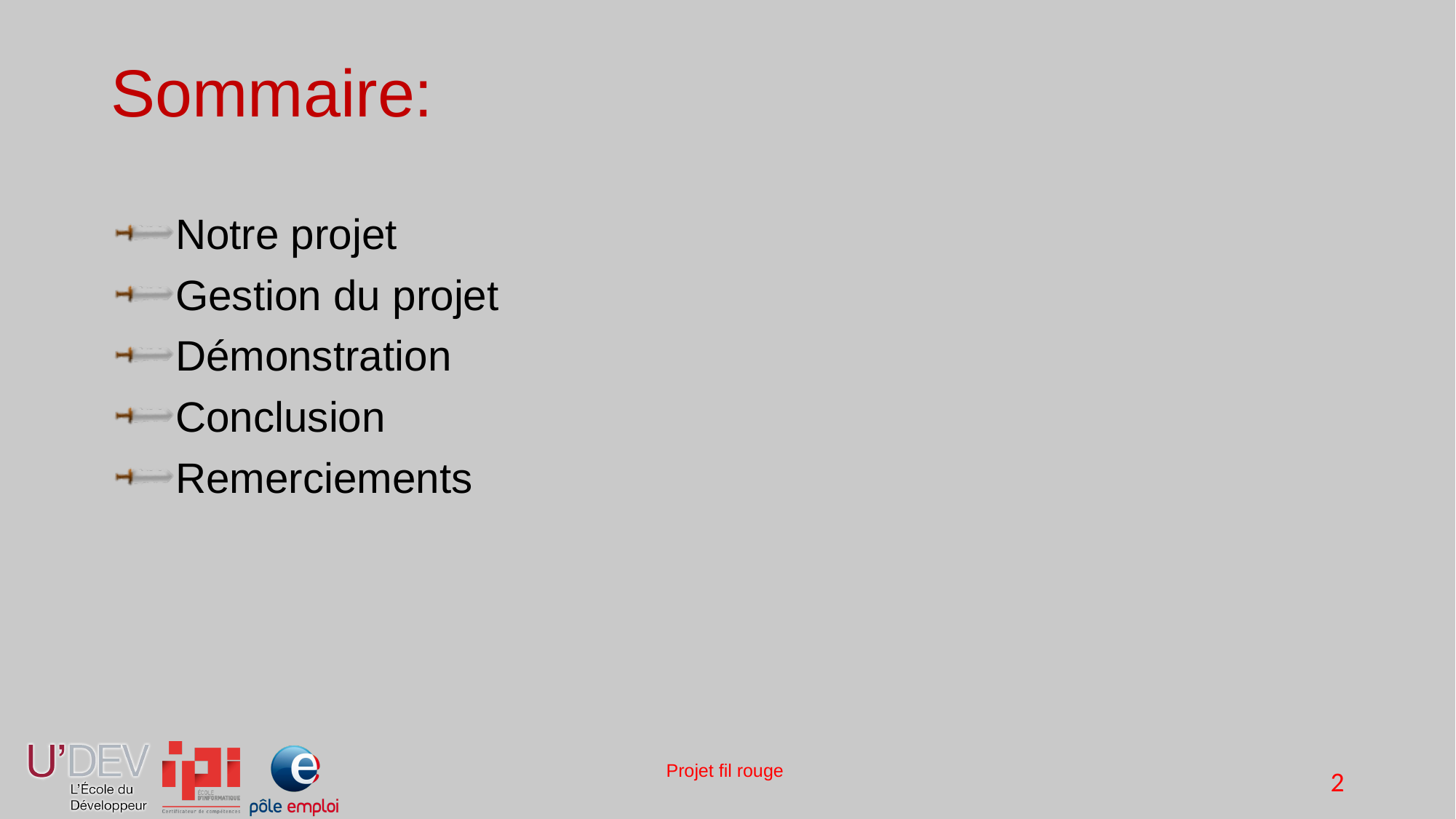

# Sommaire:
Notre projet
Gestion du projet
Démonstration
Conclusion
Remerciements
Projet fil rouge

2